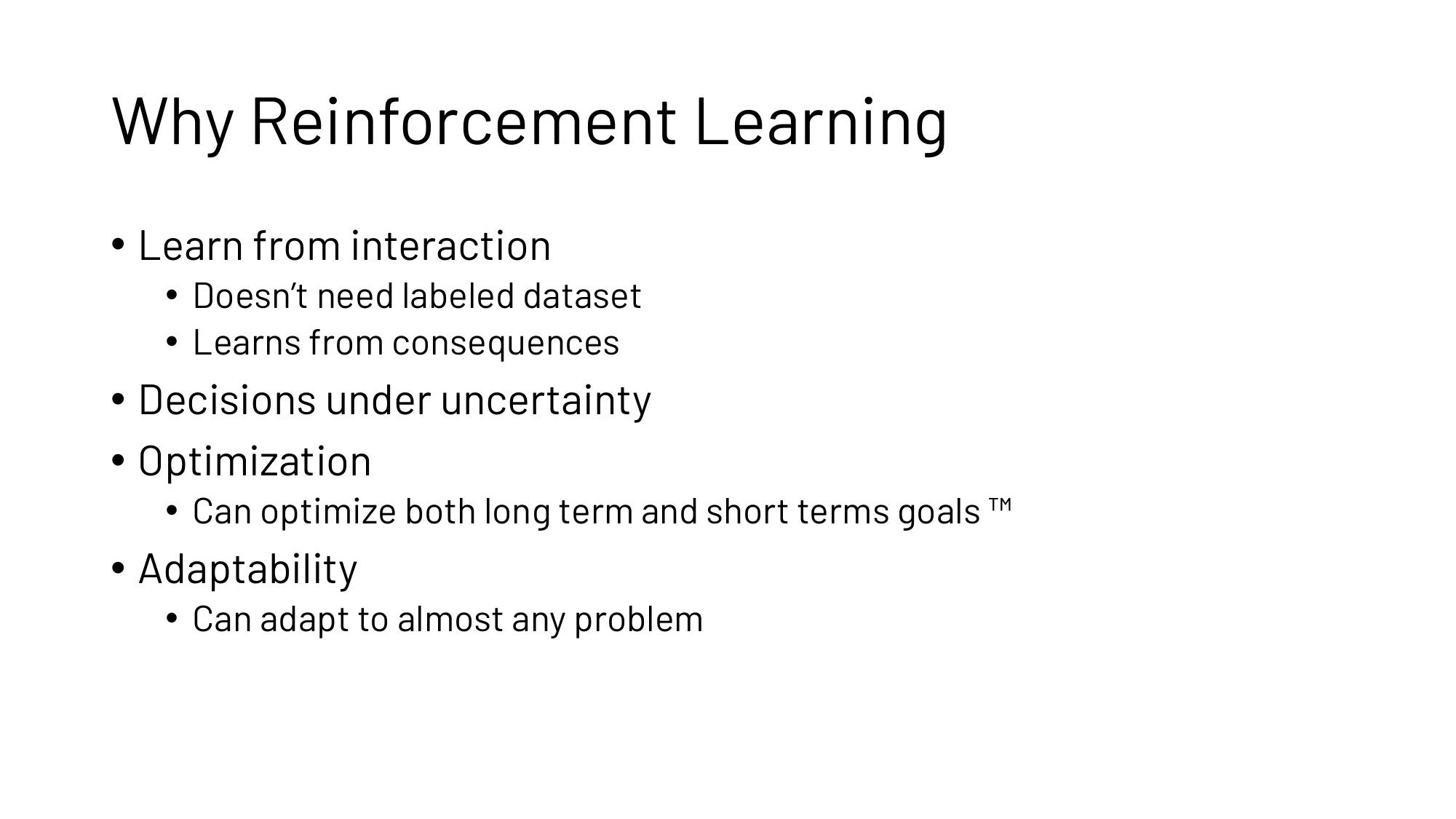

# Why Reinforcement Learning
Learn from interaction
Doesn’t need labeled dataset
Learns from consequences
Decisions under uncertainty
Optimization
Can optimize both long term and short terms goals ™
Adaptability
Can adapt to almost any problem